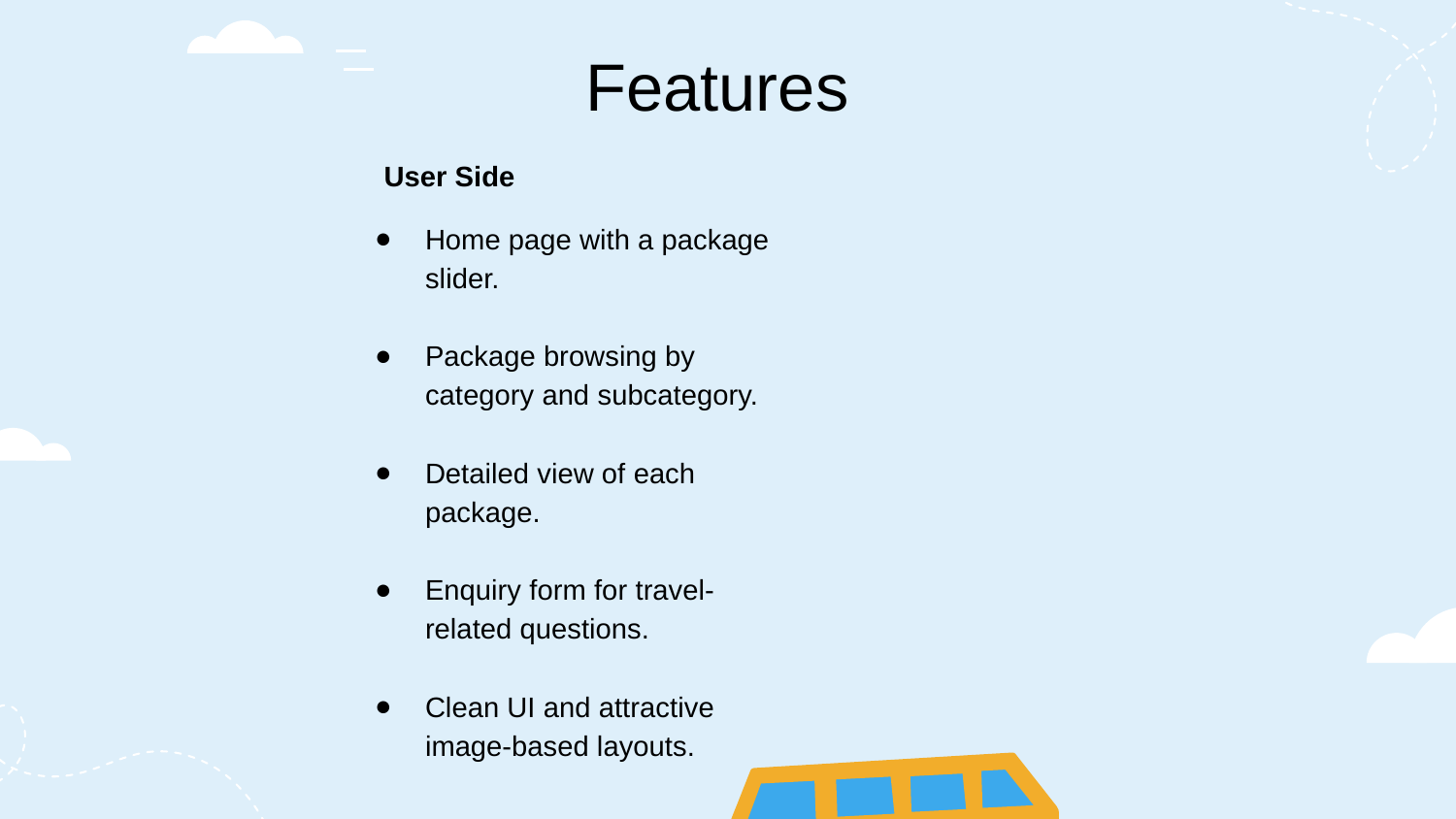

# Features
     User Side
Home page with a package slider.
Package browsing by category and subcategory.
Detailed view of each package.
Enquiry form for travel-related questions.
Clean UI and attractive image-based layouts.